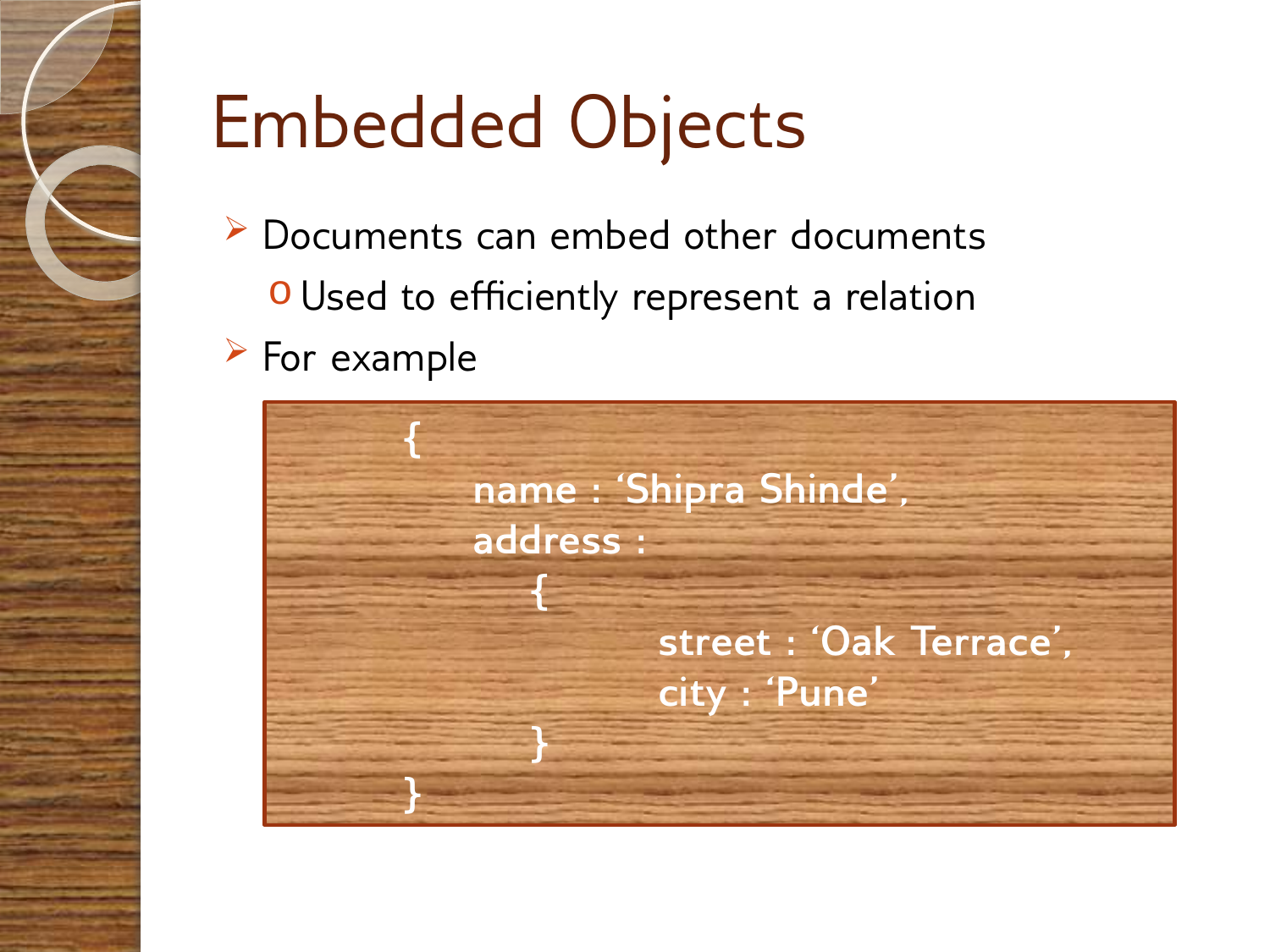

# Embedded Objects
Documents can embed other documents
Used to efficiently represent a relation
For example

	{
	     name : ‘Shipra Shinde’,
	     address :
		{
			street : ‘Oak Terrace’,
			city : ‘Pune’
		}
	}